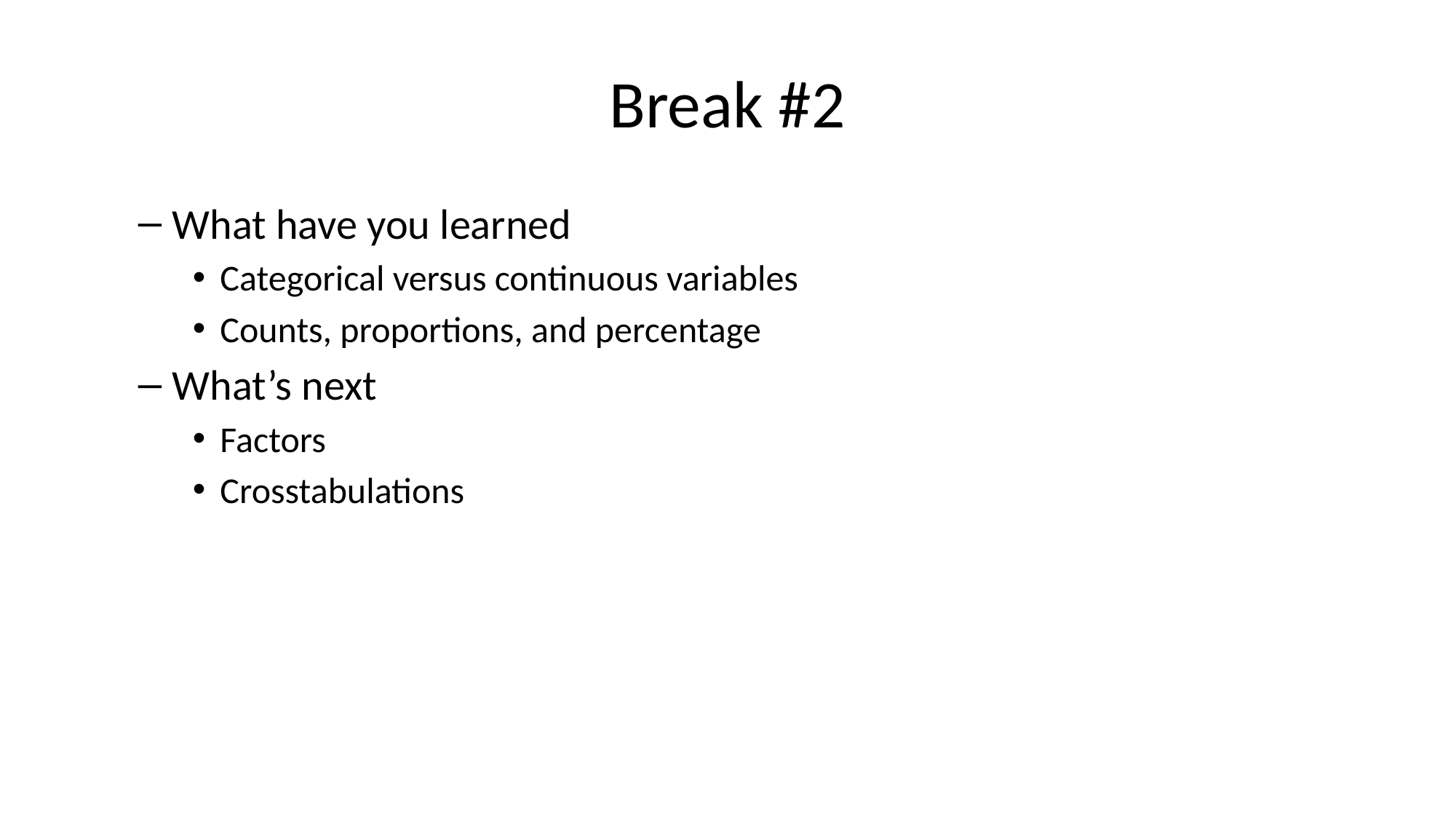

# Break #2
What have you learned
Categorical versus continuous variables
Counts, proportions, and percentage
What’s next
Factors
Crosstabulations